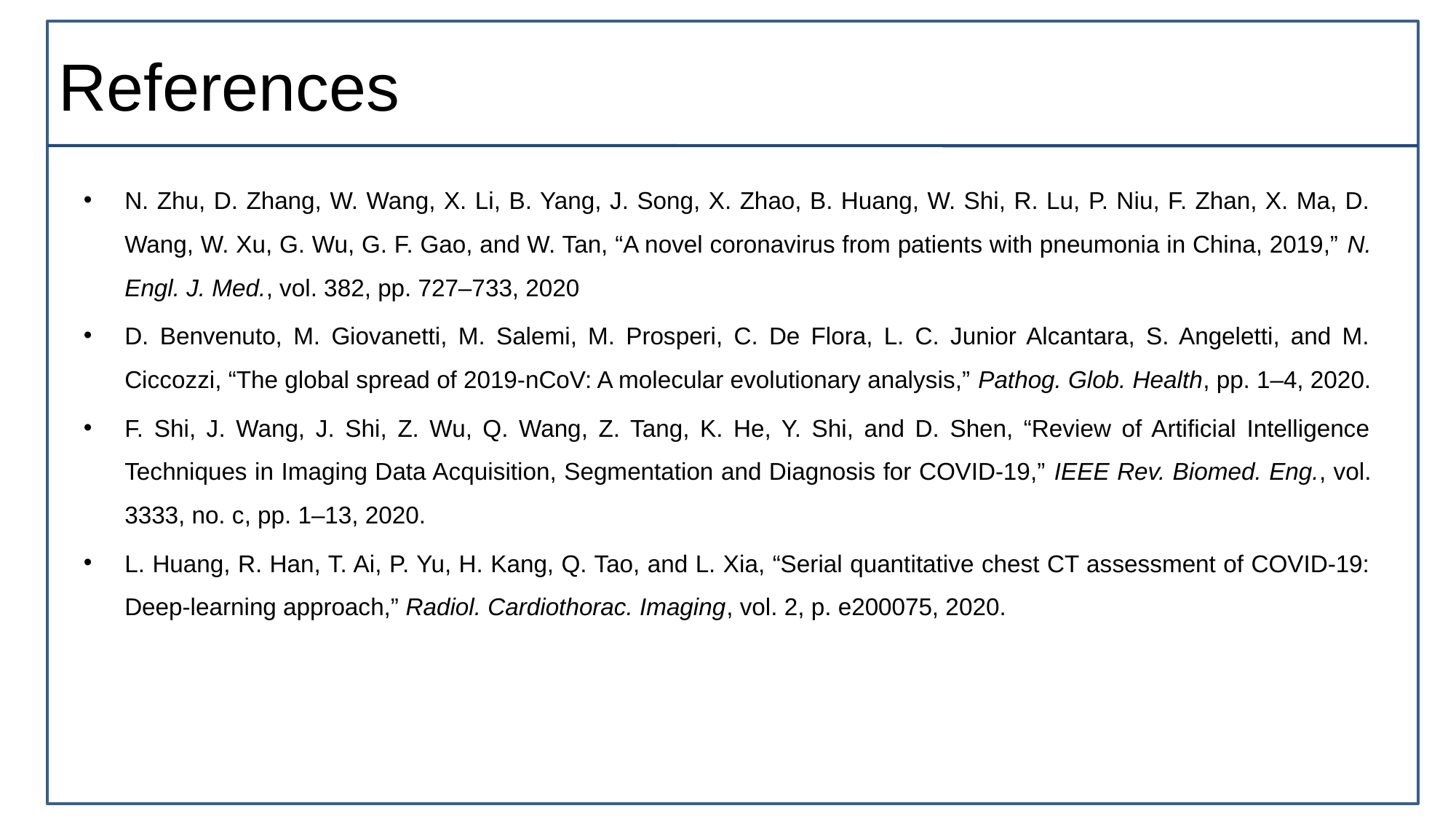

# References
N. Zhu, D. Zhang, W. Wang, X. Li, B. Yang, J. Song, X. Zhao, B. Huang, W. Shi, R. Lu, P. Niu, F. Zhan, X. Ma, D. Wang, W. Xu, G. Wu, G. F. Gao, and W. Tan, “A novel coronavirus from patients with pneumonia in China, 2019,” N. Engl. J. Med., vol. 382, pp. 727–733, 2020
D. Benvenuto, M. Giovanetti, M. Salemi, M. Prosperi, C. De Flora, L. C. Junior Alcantara, S. Angeletti, and M. Ciccozzi, “The global spread of 2019-nCoV: A molecular evolutionary analysis,” Pathog. Glob. Health, pp. 1–4, 2020.
F. Shi, J. Wang, J. Shi, Z. Wu, Q. Wang, Z. Tang, K. He, Y. Shi, and D. Shen, “Review of Artificial Intelligence Techniques in Imaging Data Acquisition, Segmentation and Diagnosis for COVID-19,” IEEE Rev. Biomed. Eng., vol. 3333, no. c, pp. 1–13, 2020.
L. Huang, R. Han, T. Ai, P. Yu, H. Kang, Q. Tao, and L. Xia, “Serial quantitative chest CT assessment of COVID-19: Deep-learning approach,” Radiol. Cardiothorac. Imaging, vol. 2, p. e200075, 2020.